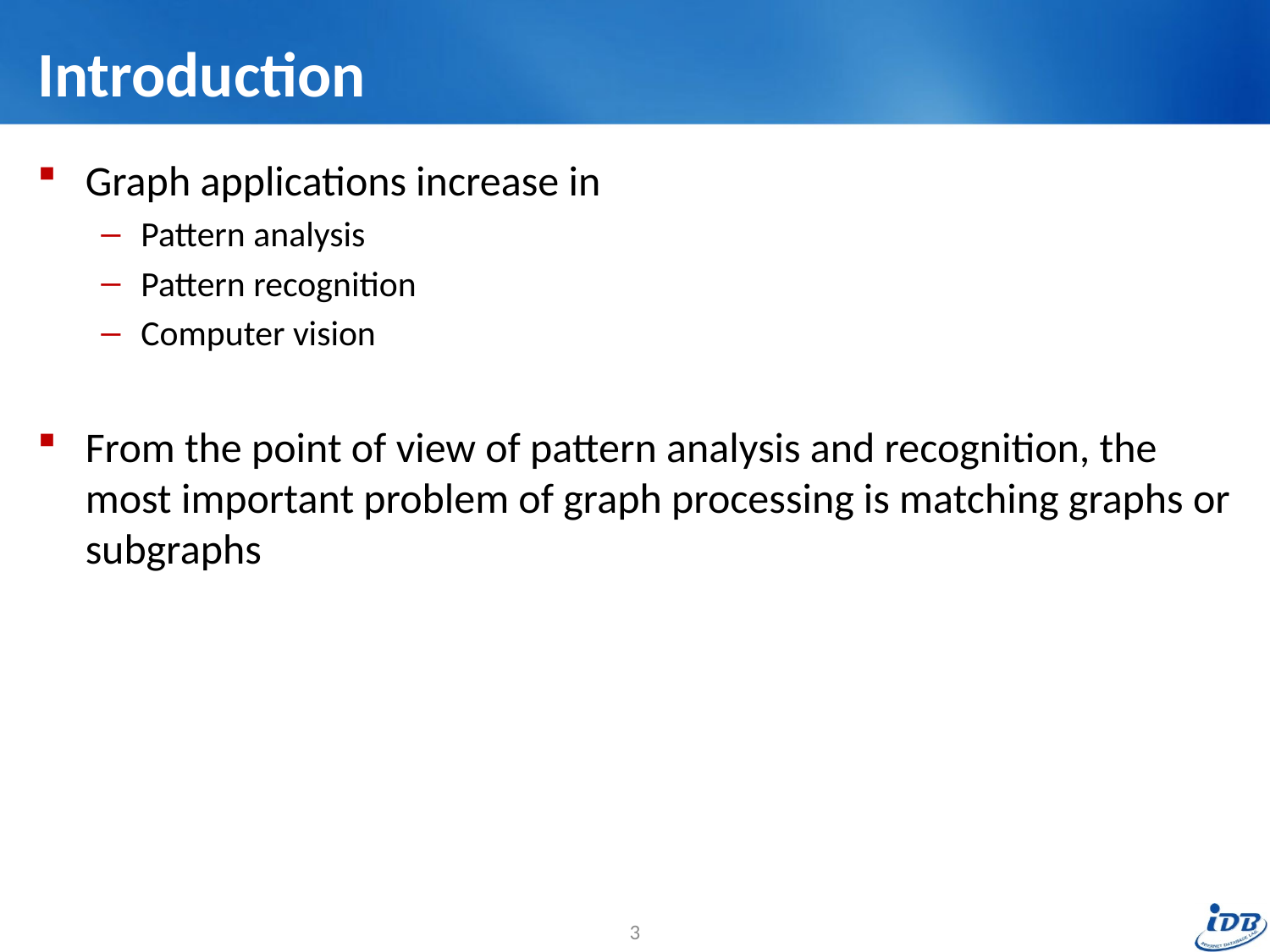

# Introduction
Graph applications increase in
Pattern analysis
Pattern recognition
Computer vision

From the point of view of pattern analysis and recognition, the most important problem of graph processing is matching graphs or subgraphs

3